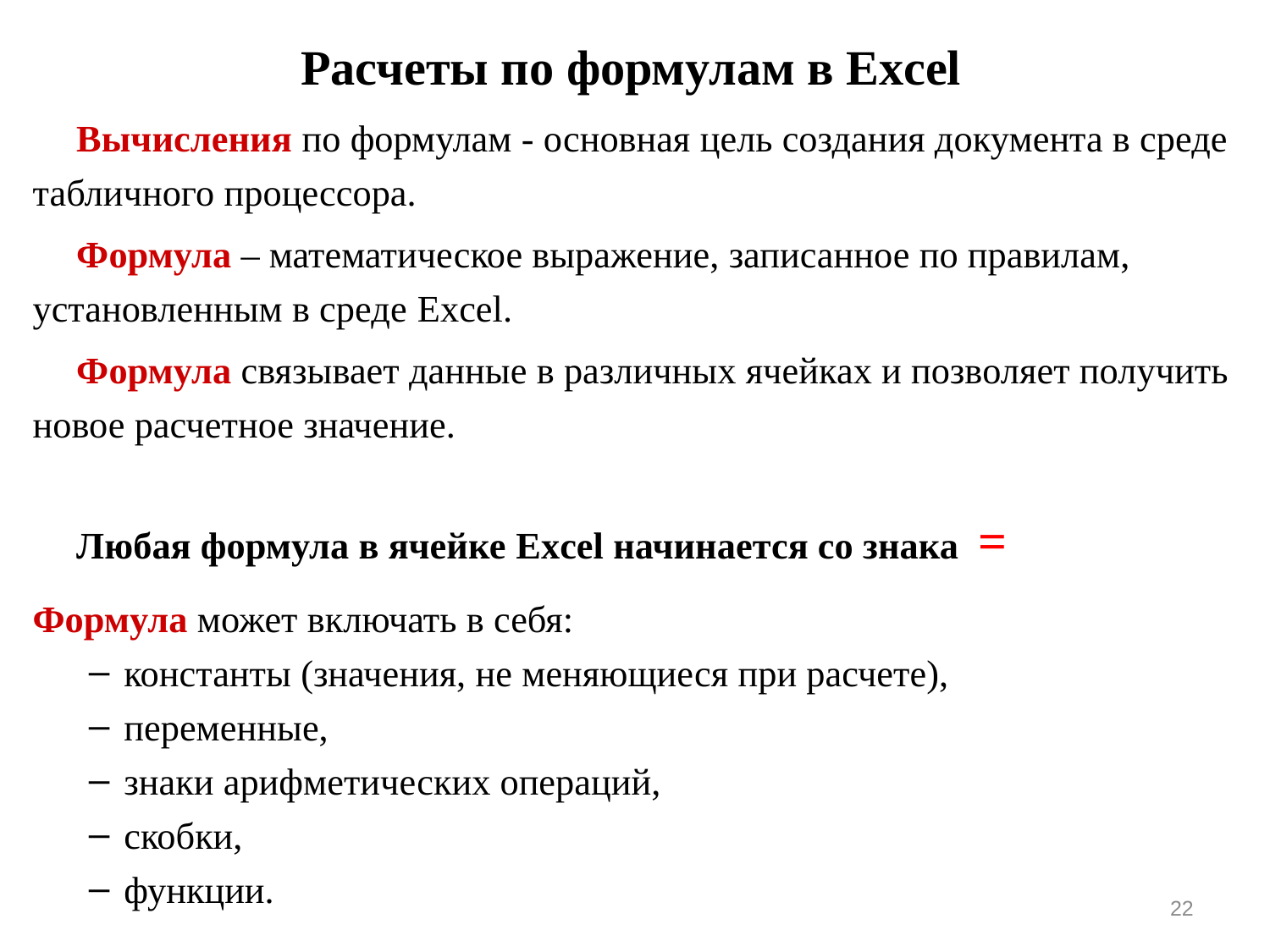

# Расчеты по формулам в Excel
Вычисления по формулам - основная цель создания документа в среде табличного процессора.
Формула – математическое выражение, записанное по правилам, установленным в среде Excel.
Формула связывает данные в различных ячейках и позволяет получить новое расчетное значение.

Любая формула в ячейке Excel начинается со знака  =
Формула может включать в себя:
константы (значения, не меняющиеся при расчете),
переменные,
знаки арифметических операций,
скобки,
функции.

22